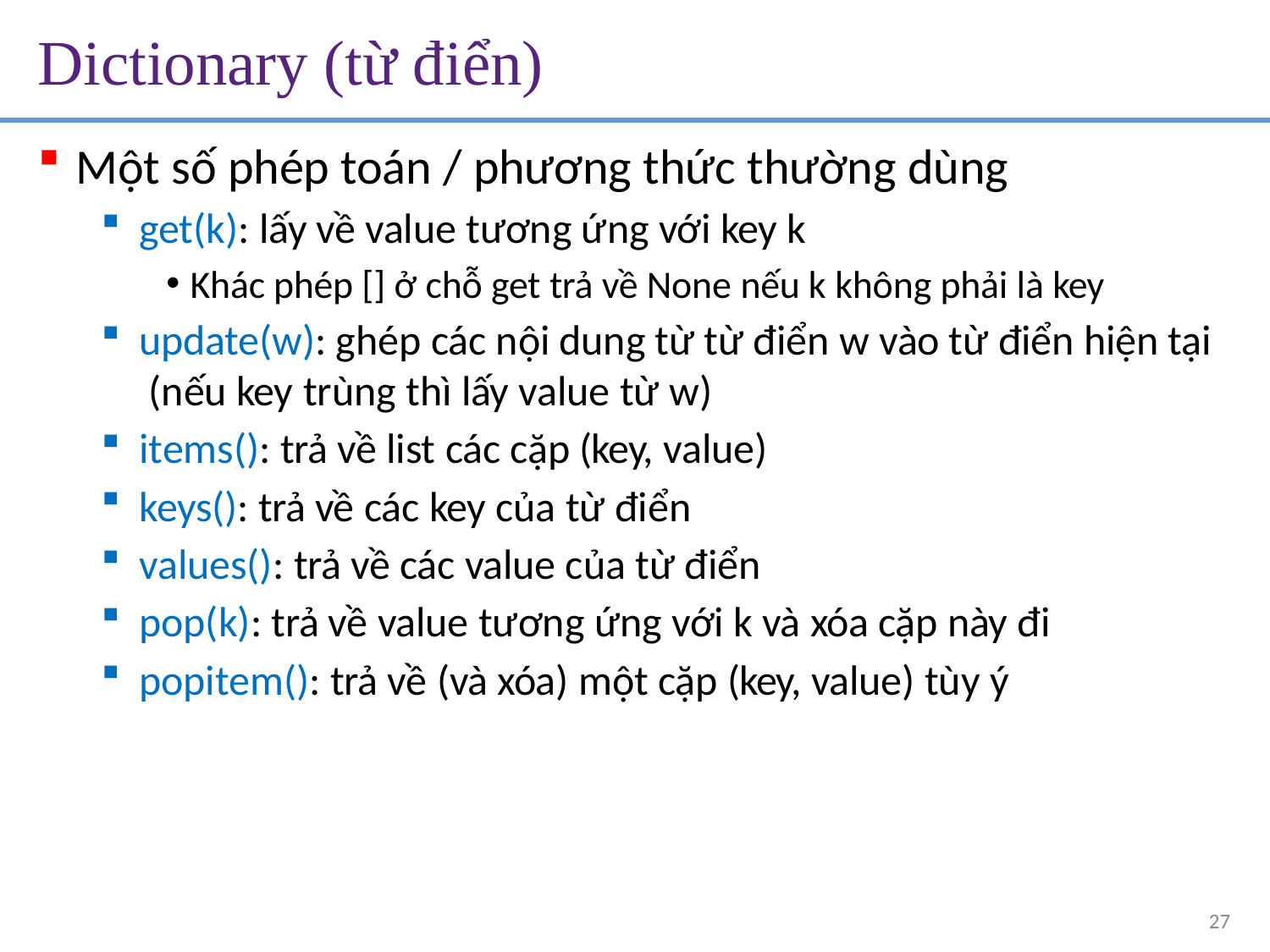

# Dictionary (từ điển)
Một số phép toán / phương thức thường dùng
get(k): lấy về value tương ứng với key k
Khác phép [] ở chỗ get trả về None nếu k không phải là key
update(w): ghép các nội dung từ từ điển w vào từ điển hiện tại  (nếu key trùng thì lấy value từ w)
items(): trả về list các cặp (key, value)
keys(): trả về các key của từ điển
values(): trả về các value của từ điển
pop(k): trả về value tương ứng với k và xóa cặp này đi
popitem(): trả về (và xóa) một cặp (key, value) tùy ý

27